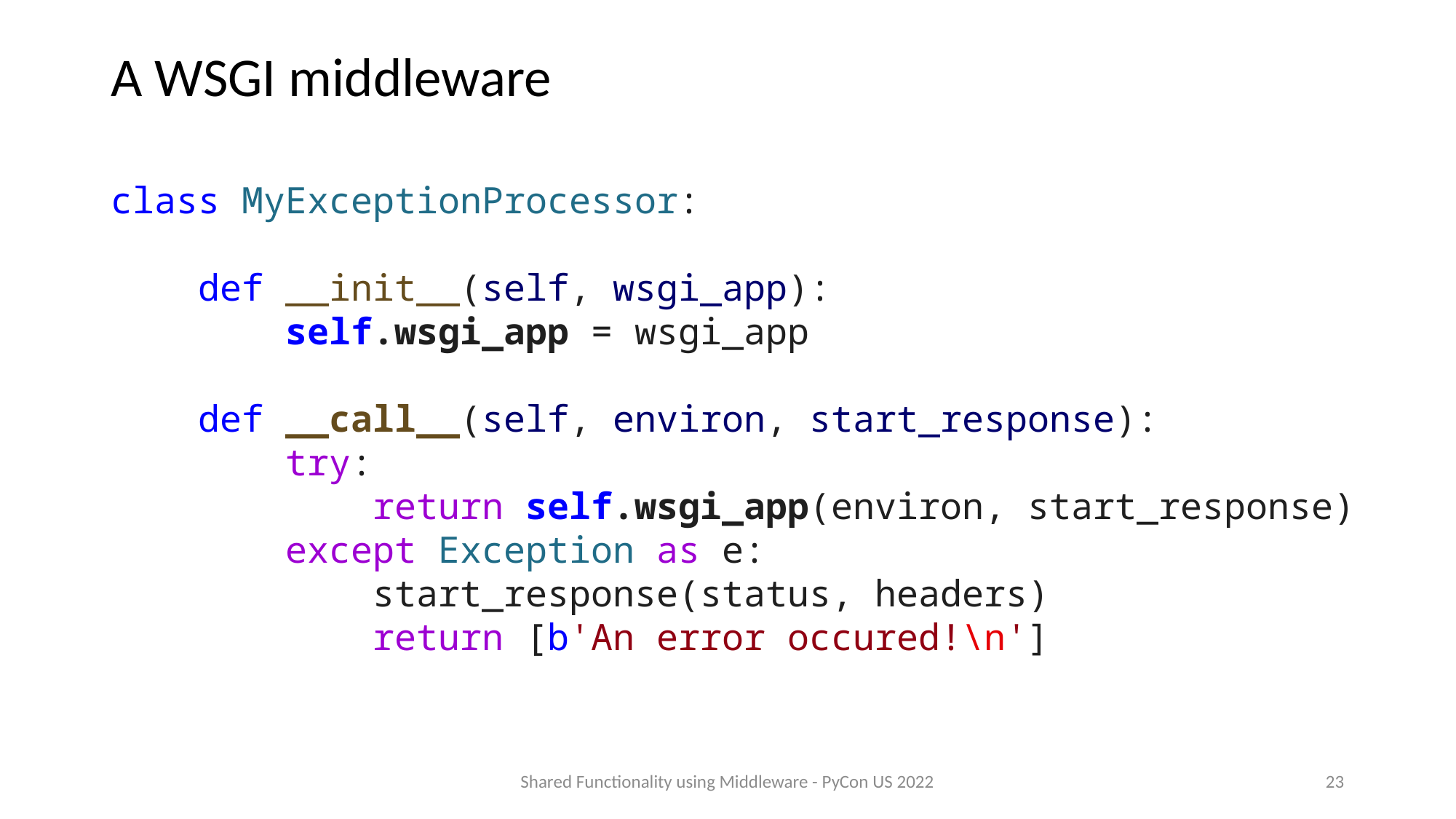

# A WSGI middleware
class MyExceptionProcessor:
    def __init__(self, wsgi_app):
        self.wsgi_app = wsgi_app
    def __call__(self, environ, start_response):
        try:
            return self.wsgi_app(environ, start_response)
        except Exception as e:
            start_response(status, headers)
            return [b'An error occured!\n']
Shared Functionality using Middleware - PyCon US 2022
23